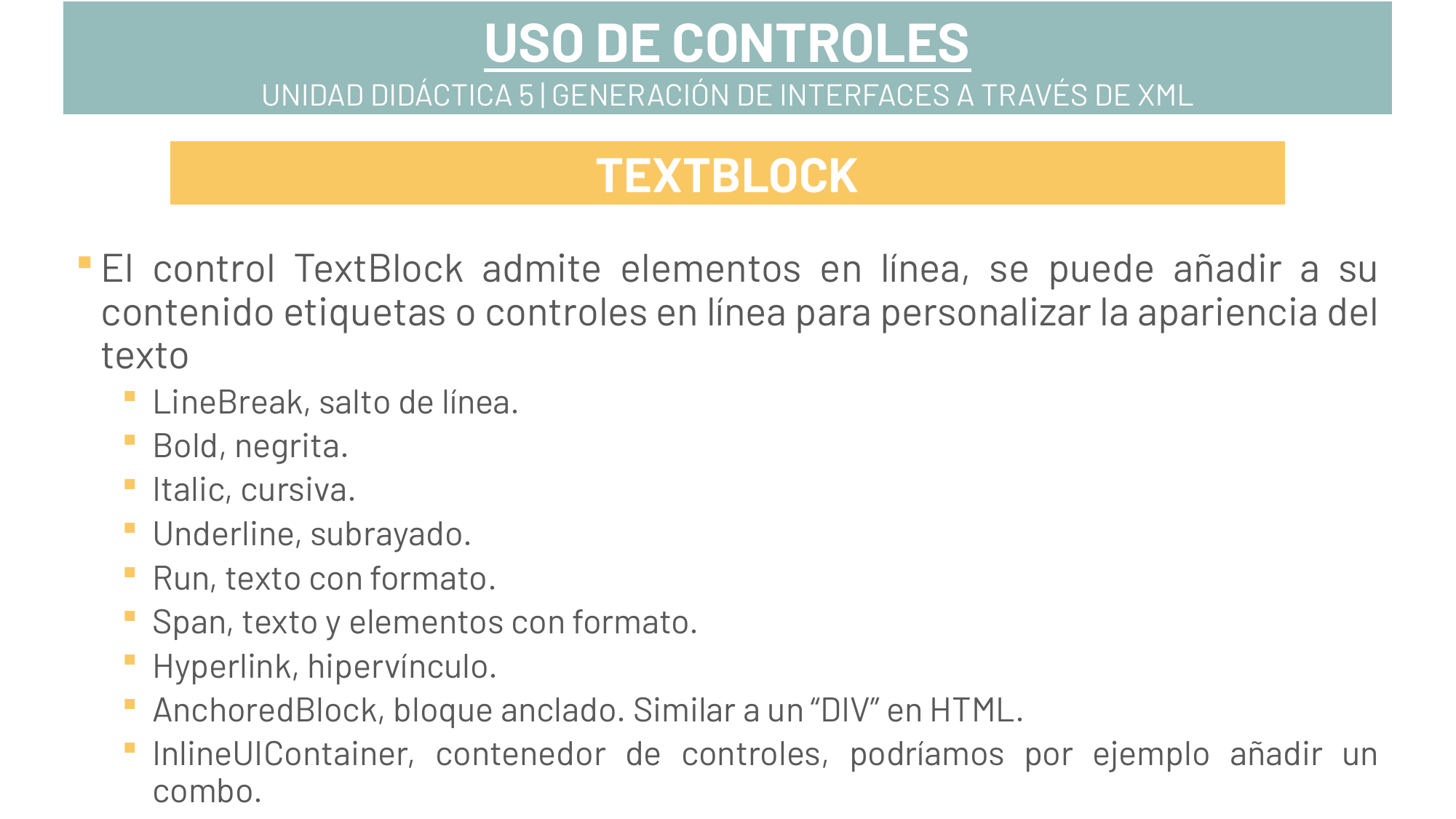

USO DE CONTROLES
UNIDAD DIDÁCTICA 5 | GENERACIÓN DE INTERFACES A TRAVÉS DE XML
TEXTBLOCK

El control TextBlock admite elementos en línea, se puede añadir a su contenido etiquetas o controles en línea para personalizar la apariencia del texto
LineBreak, salto de línea.
Bold, negrita.
Italic, cursiva.
Underline, subrayado.
Run, texto con formato.
Span, texto y elementos con formato.
Hyperlink, hipervínculo.
AnchoredBlock, bloque anclado. Similar a un “DIV” en HTML.
InlineUIContainer, contenedor de controles, podríamos por ejemplo añadir un combo.